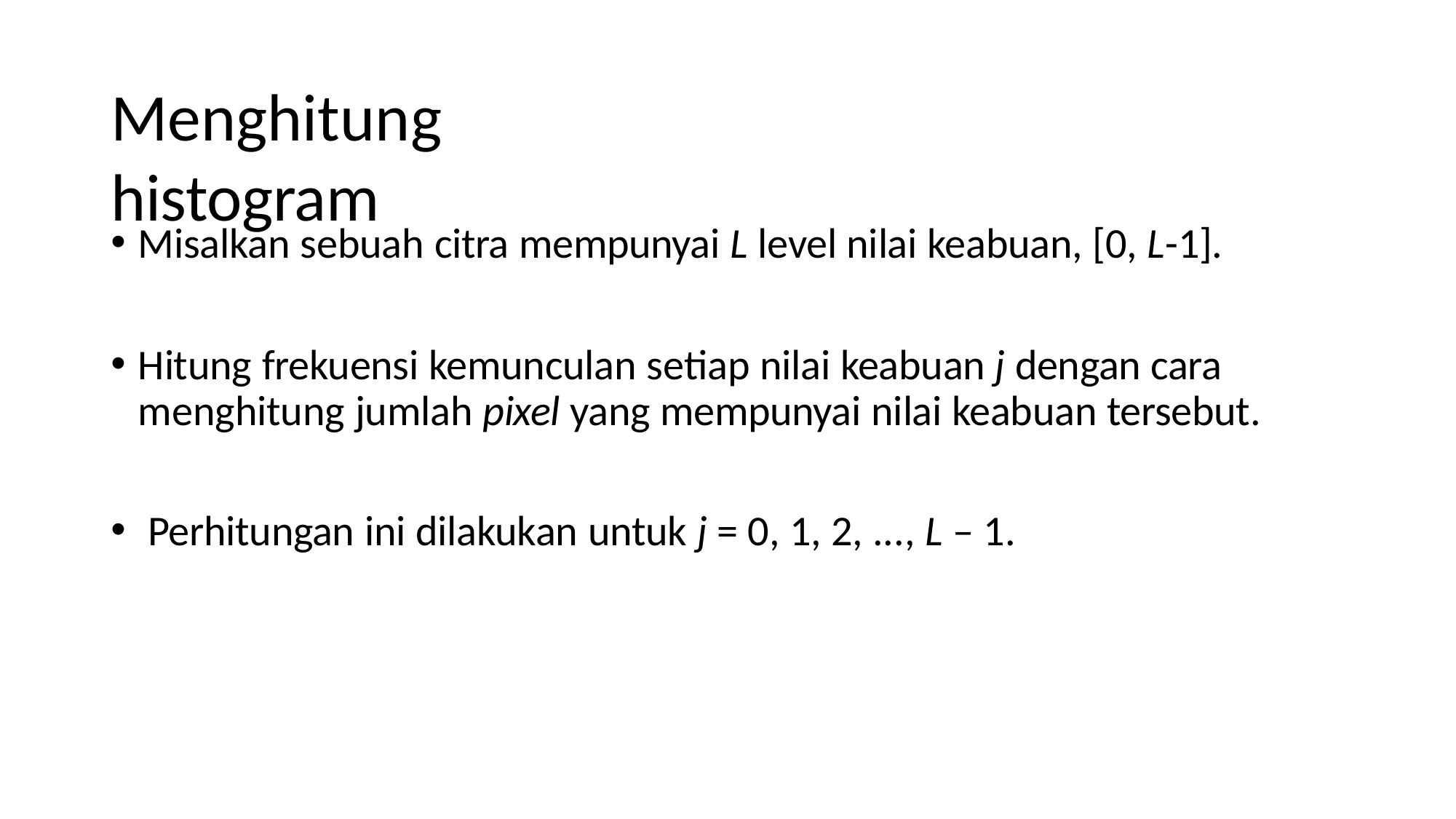

# Menghitung histogram
Misalkan sebuah citra mempunyai L level nilai keabuan, [0, L-1].

Hitung frekuensi kemunculan setiap nilai keabuan j dengan cara  menghitung jumlah pixel yang mempunyai nilai keabuan tersebut.

Perhitungan ini dilakukan untuk j = 0, 1, 2, ..., L – 1.